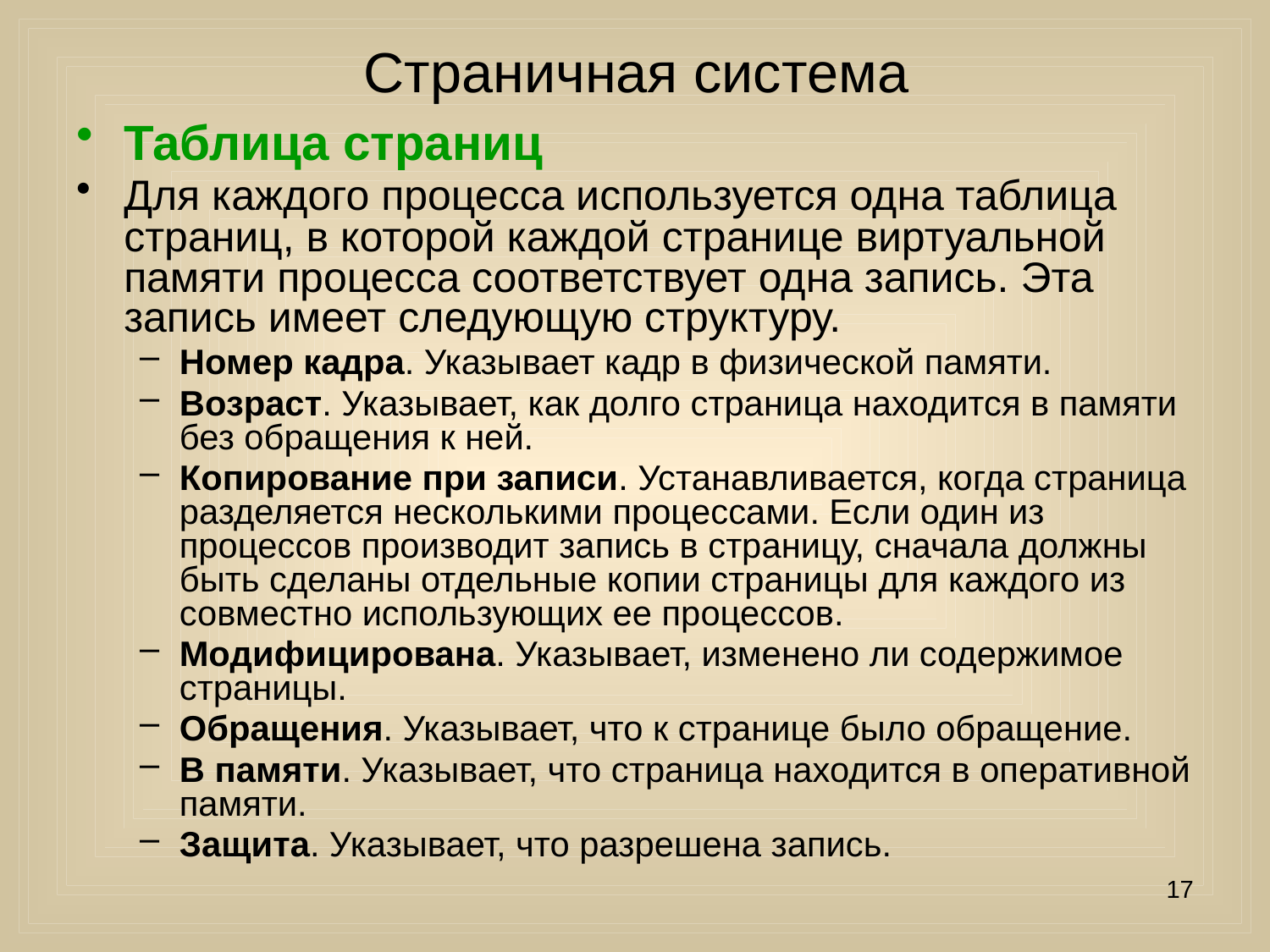

# Страничная система
Таблица страниц
Для каждого процесса используется одна таблица страниц, в которой каждой странице виртуальной памяти процесса соответствует одна запись. Эта запись имеет следующую структуру.
Номер кадра. Указывает кадр в физической памяти.
Возраст. Указывает, как долго страница находится в памяти без обращения к ней.
Копирование при записи. Устанавливается, когда страница разделяется несколькими процессами. Если один из процессов производит запись в страницу, сначала должны быть сделаны отдельные копии страницы для каждого из совместно использующих ее процессов.
Модифицирована. Указывает, изменено ли содержимое страницы.
Обращения. Указывает, что к странице было обращение.
В памяти. Указывает, что страница находится в оперативной памяти.
Защита. Указывает, что разрешена запись.
17